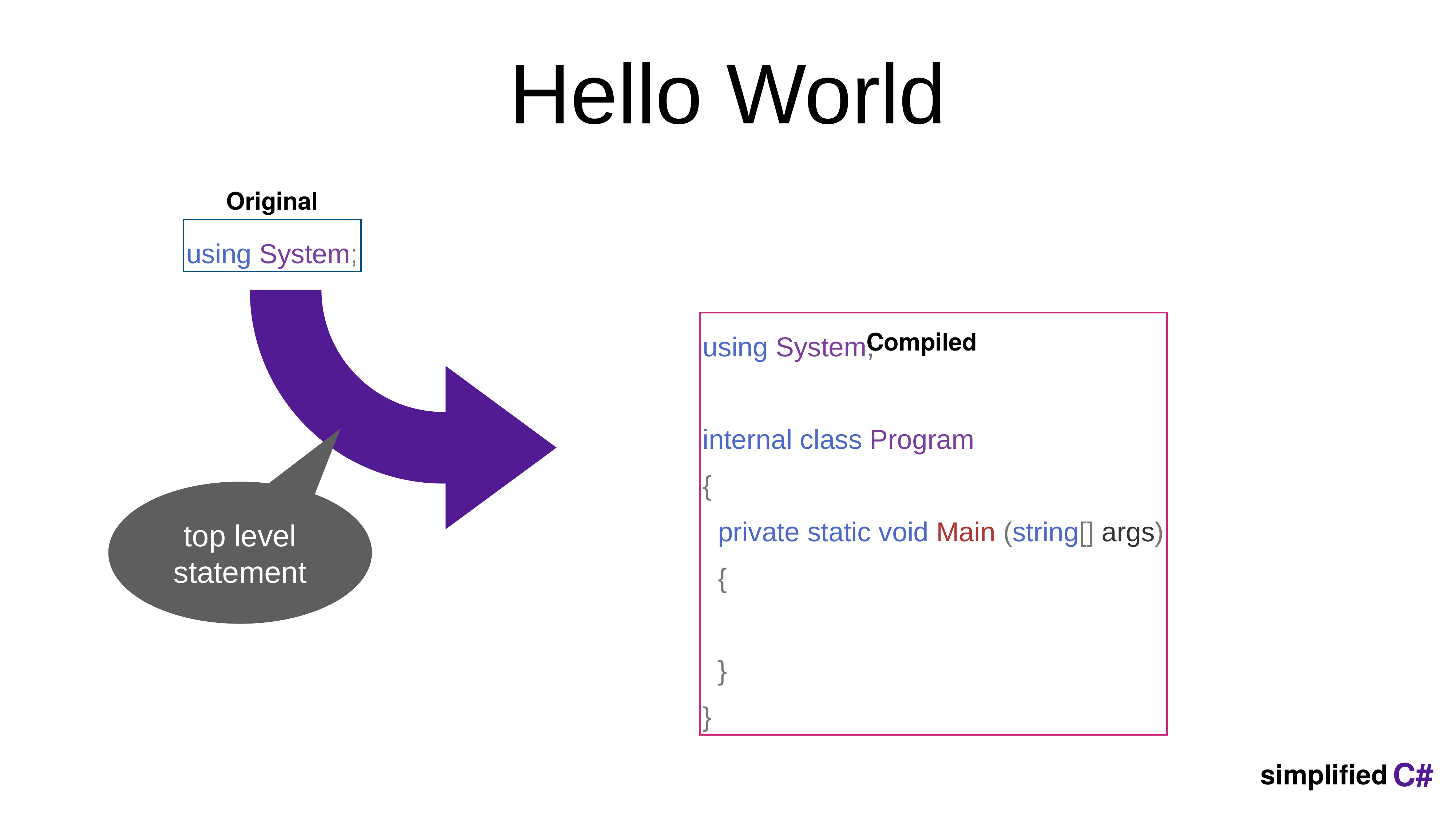

# Hello World
Original
using System;

Compiled
using System;

internal class Program
{
  private static void Main (string[] args)
  {

  }
}
top level statement
C#
simplified